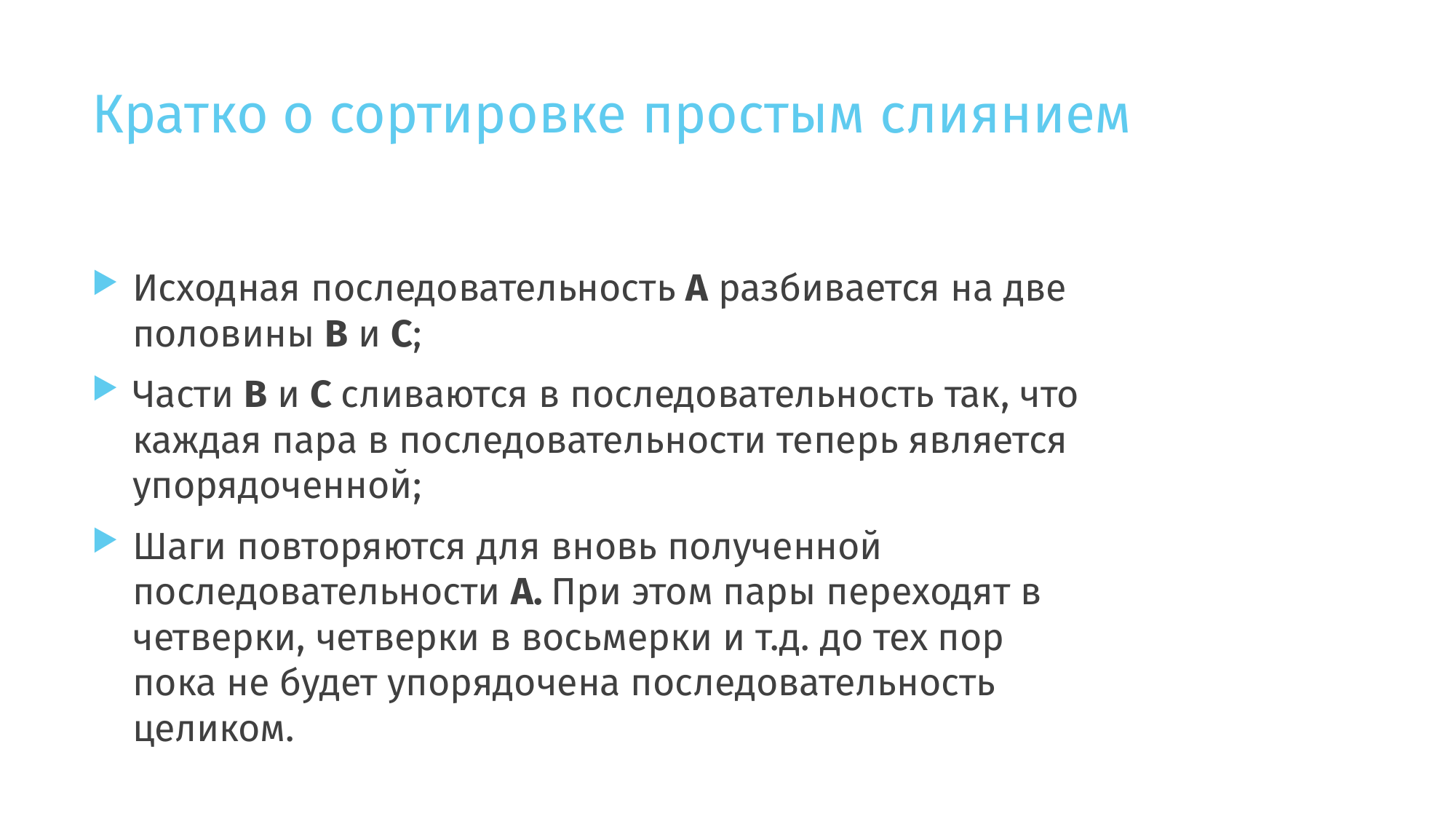

# Кратко о сортировке простым слиянием
Исходная последовательность А разбивается на две половины B и C;
Части B и C сливаются в последовательность так, что каждая пара в последовательности теперь является упорядоченной;
Шаги повторяются для вновь полученной последовательности А. При этом пары переходят в четверки, четверки в восьмерки и т.д. до тех пор пока не будет упорядочена последовательность целиком.